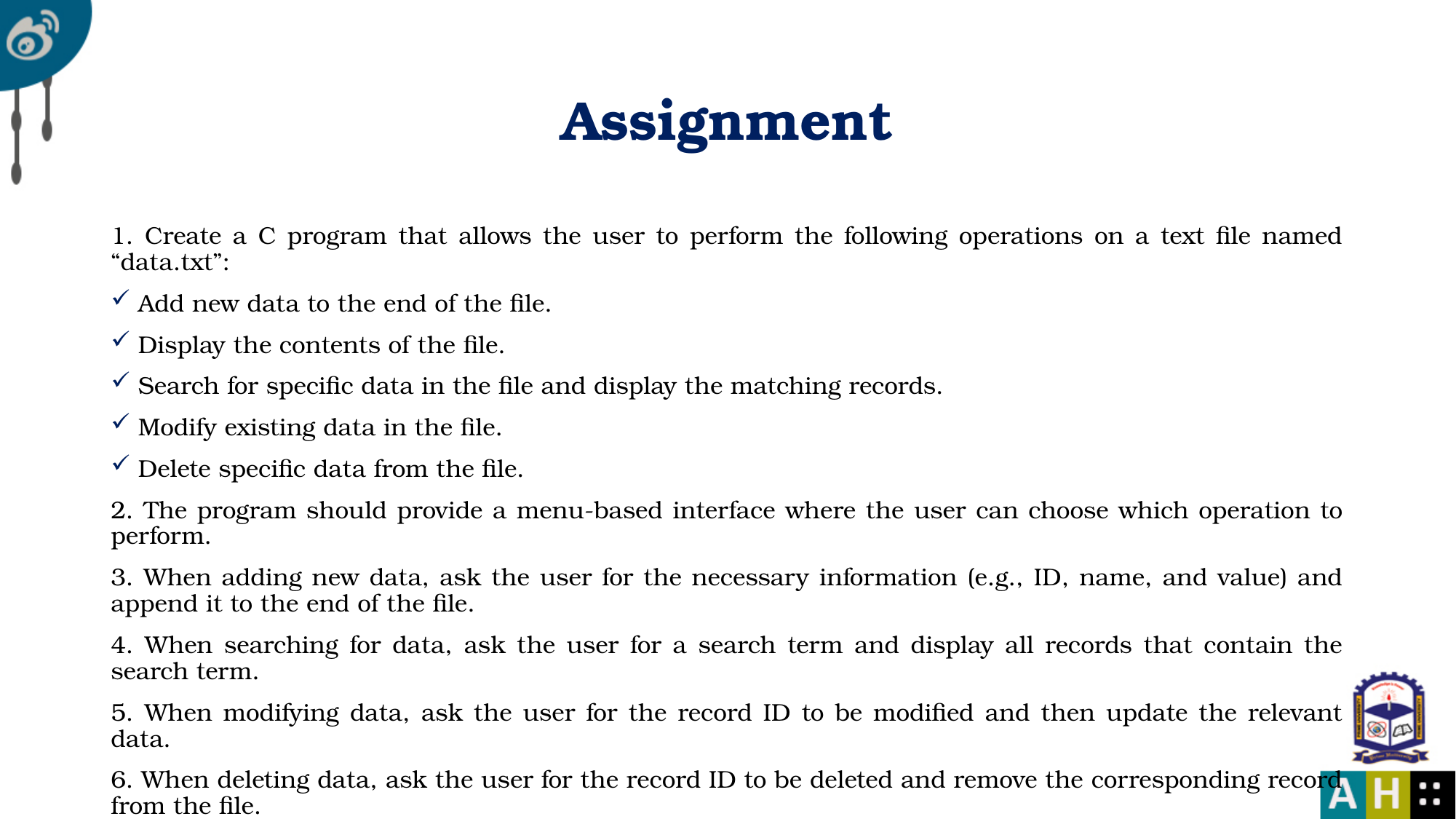

# Assignment
1. Create a C program that allows the user to perform the following operations on a text file named “data.txt”:
Add new data to the end of the file.
Display the contents of the file.
Search for specific data in the file and display the matching records.
Modify existing data in the file.
Delete specific data from the file.
2. The program should provide a menu-based interface where the user can choose which operation to perform.
3. When adding new data, ask the user for the necessary information (e.g., ID, name, and value) and append it to the end of the file.
4. When searching for data, ask the user for a search term and display all records that contain the search term.
5. When modifying data, ask the user for the record ID to be modified and then update the relevant data.
6. When deleting data, ask the user for the record ID to be deleted and remove the corresponding record from the file.